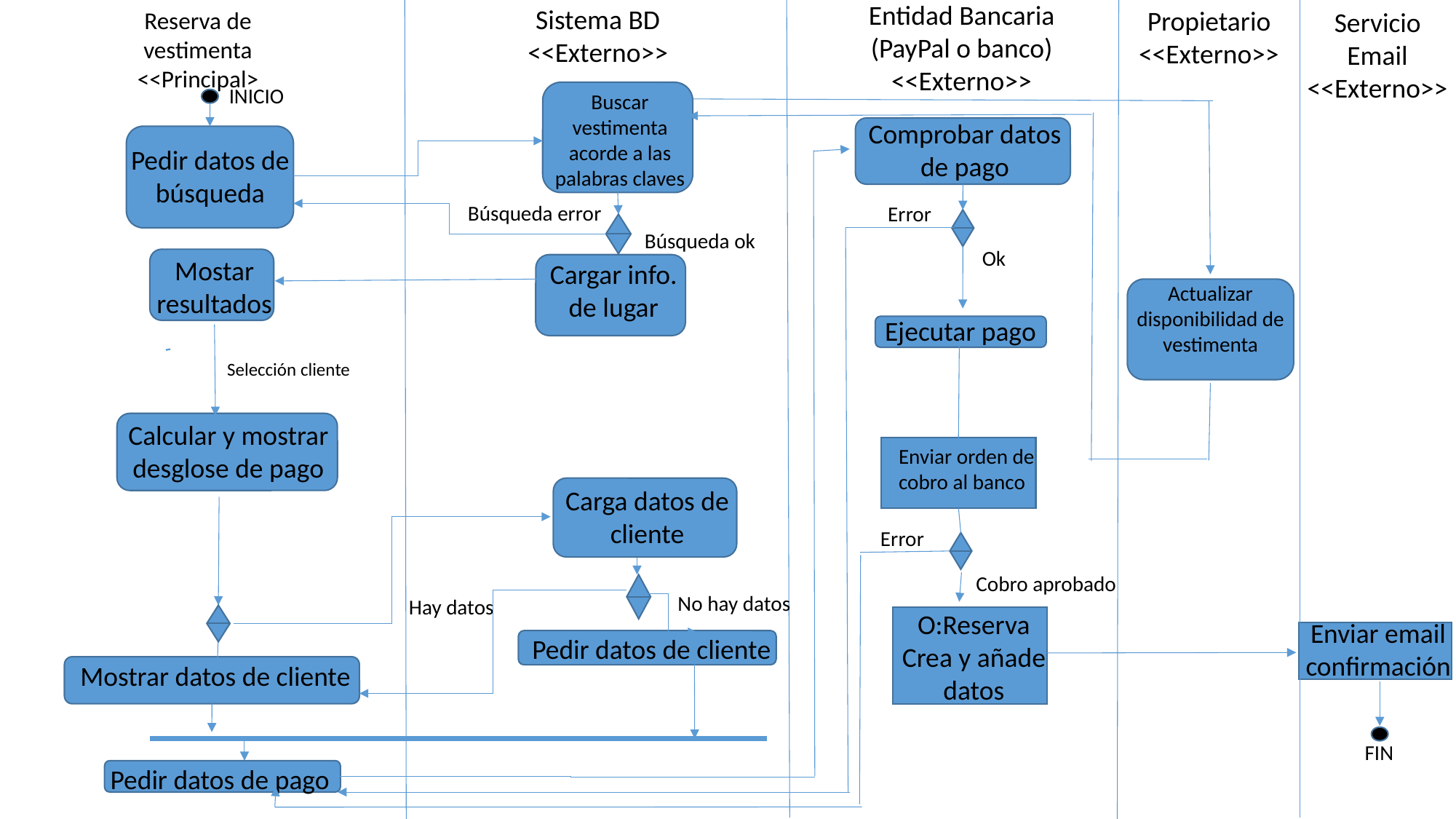

Servicio
Email
<<Externo>>
Entidad Bancaria
(PayPal o banco)
<<Externo>>
Sistema BD
<<Externo>>
Propietario
<<Externo>>
Reserva de vestimenta
<<Principal>
INICIO

Buscar vestimenta acorde a las palabras claves

Comprobar datos de pago

Pedir datos de búsqueda
Búsqueda error
Error

Búsqueda ok
Ok
Mostar resultados

Cargar info. de lugar

Actualizar disponibilidad de vestimenta

Ejecutar pago

Selección cliente
Calcular y mostrar desglose de pago

Enviar orden de cobro al banco

Carga datos de cliente
Error

Cobro aprobado

No hay datos
Hay datos
O:Reserva
Crea y añade datos

Enviar email
confirmación

Pedir datos de cliente

Mostrar datos de cliente

FIN
Pedir datos de pago